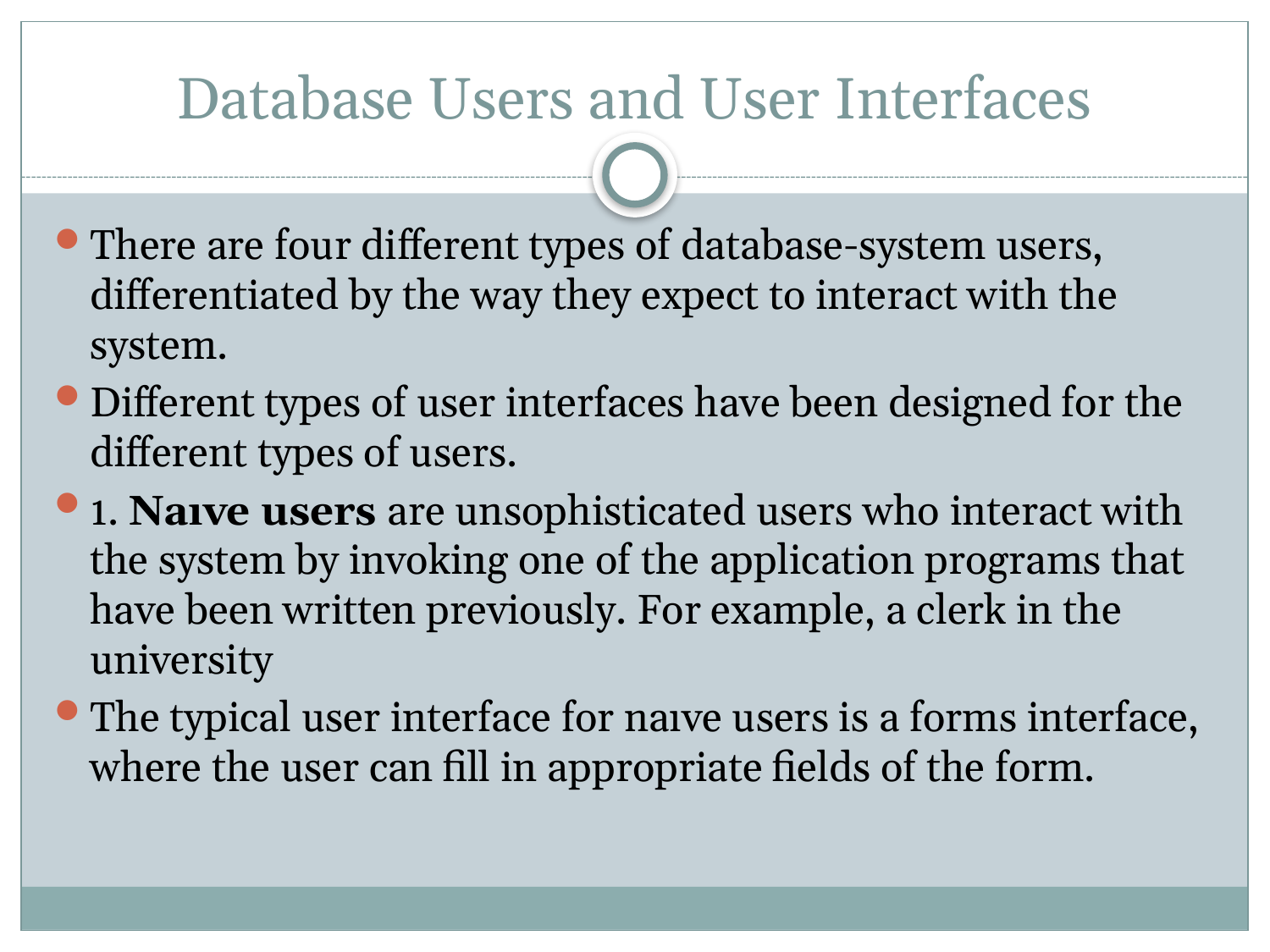

# Database Users and User Interfaces
There are four different types of database-system users, differentiated by the way they expect to interact with the system.
Different types of user interfaces have been designed for the different types of users.
1. Naıve users are unsophisticated users who interact with the system by invoking one of the application programs that have been written previously. For example, a clerk in the university
The typical user interface for naıve users is a forms interface, where the user can fill in appropriate fields of the form.